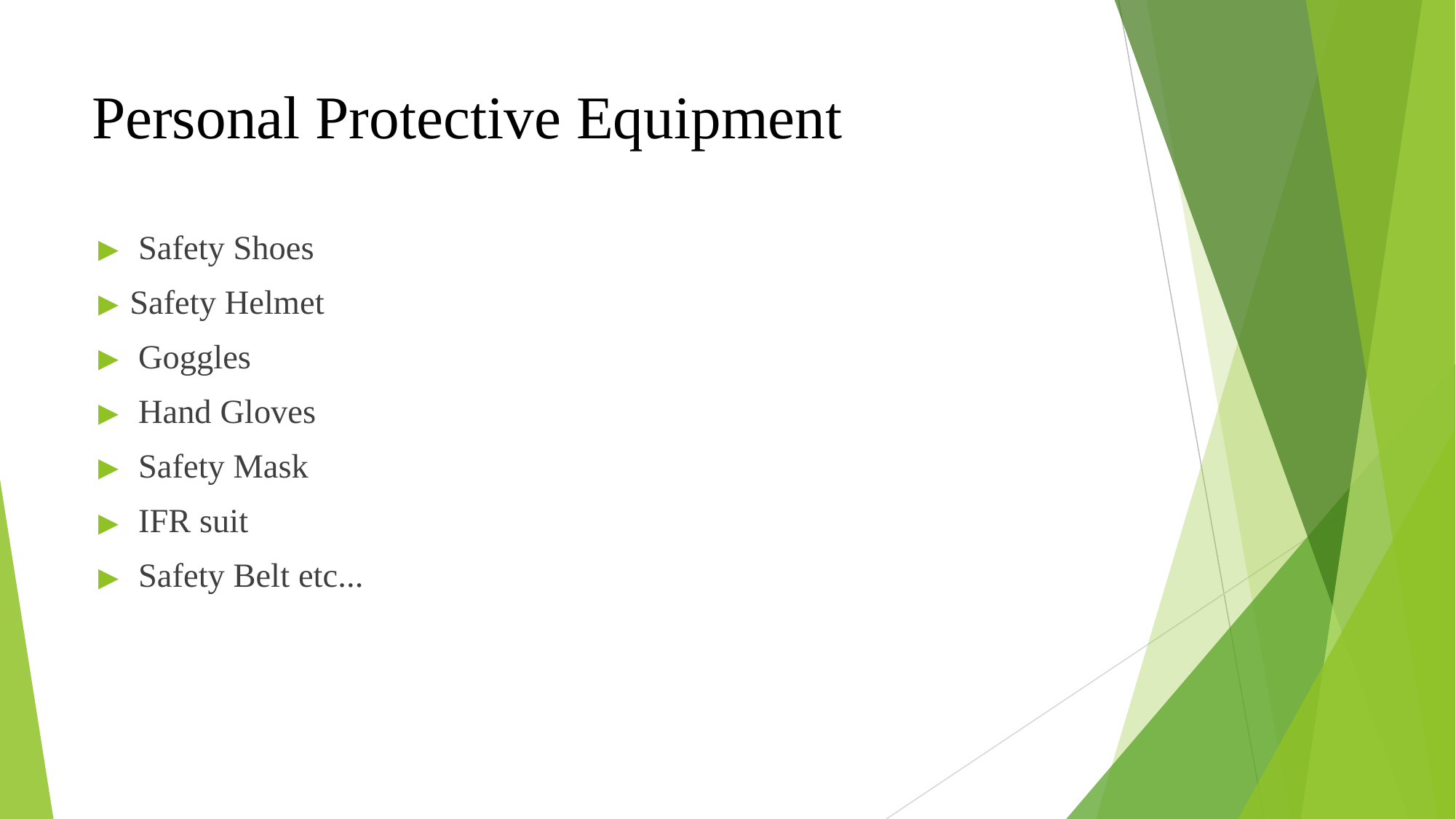

# Personal Protective Equipment
 Safety Shoes
Safety Helmet
 Goggles
 Hand Gloves
 Safety Mask
 IFR suit
 Safety Belt etc...